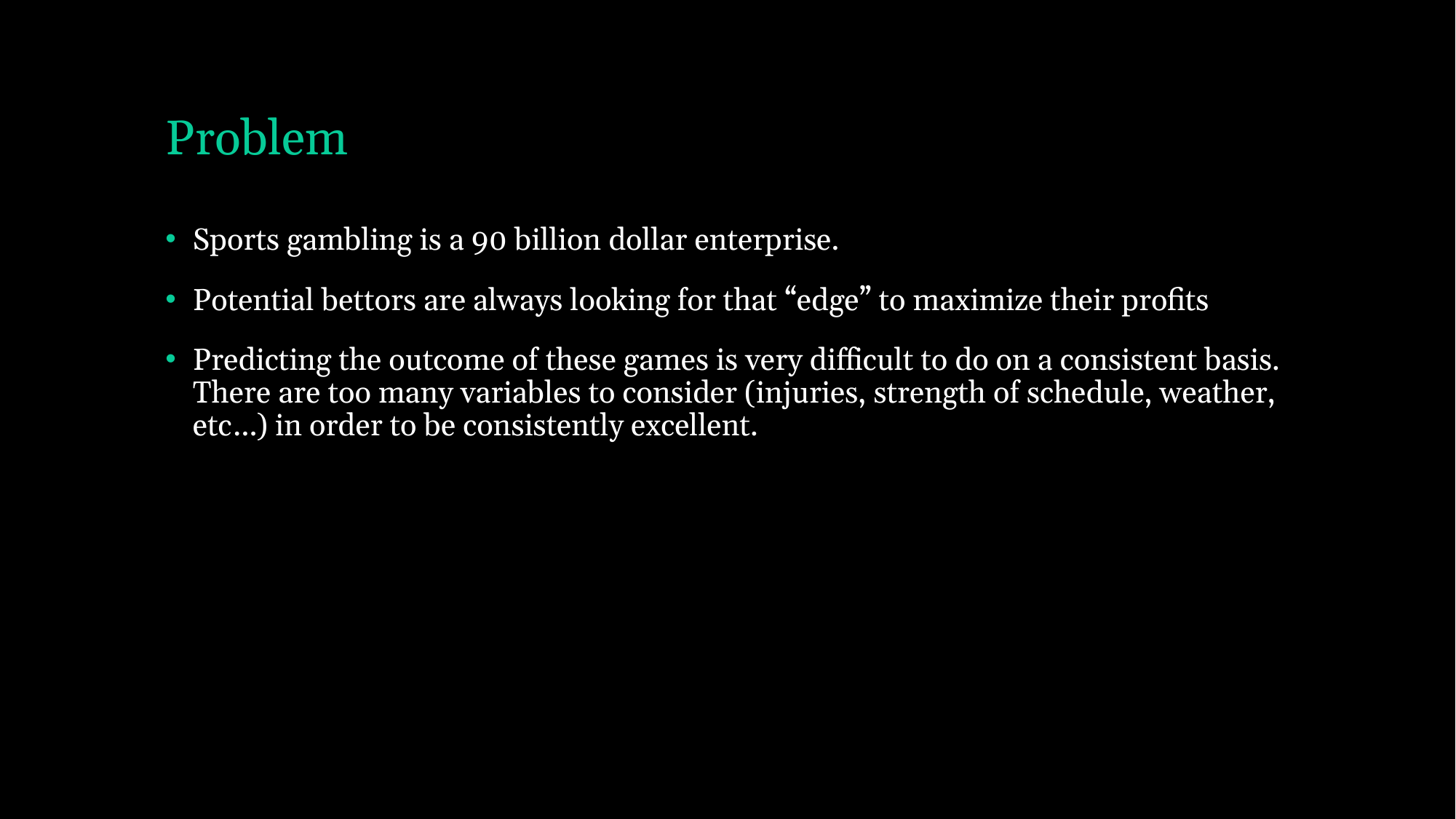

# Problem
Sports gambling is a 90 billion dollar enterprise.
Potential bettors are always looking for that “edge” to maximize their profits
Predicting the outcome of these games is very difficult to do on a consistent basis.  There are too many variables to consider (injuries, strength of schedule, weather, etc…) in order to be consistently excellent.